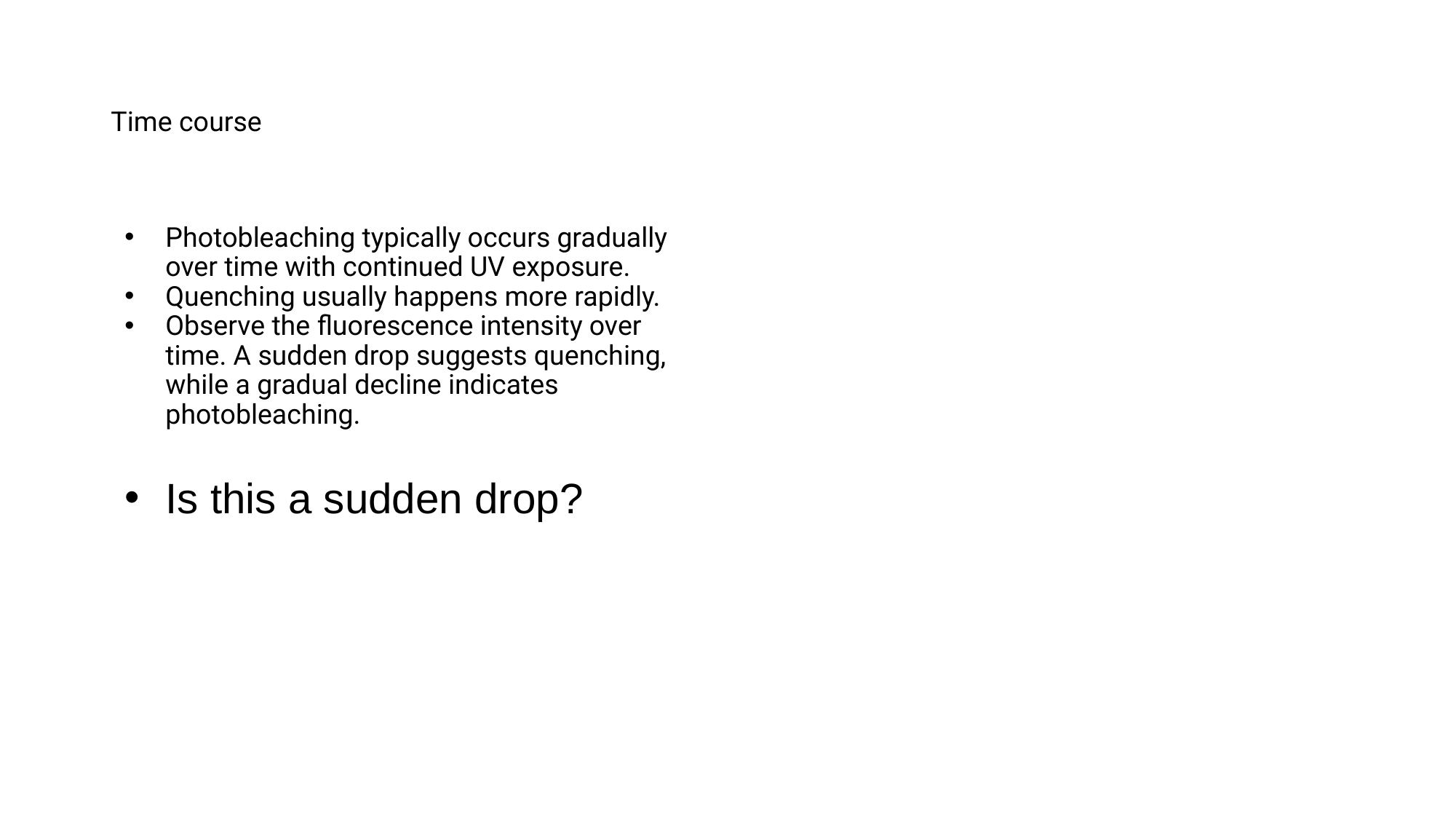

# Time course
Photobleaching typically occurs gradually over time with continued UV exposure.
Quenching usually happens more rapidly.
Observe the fluorescence intensity over time. A sudden drop suggests quenching, while a gradual decline indicates photobleaching.
Is this a sudden drop?